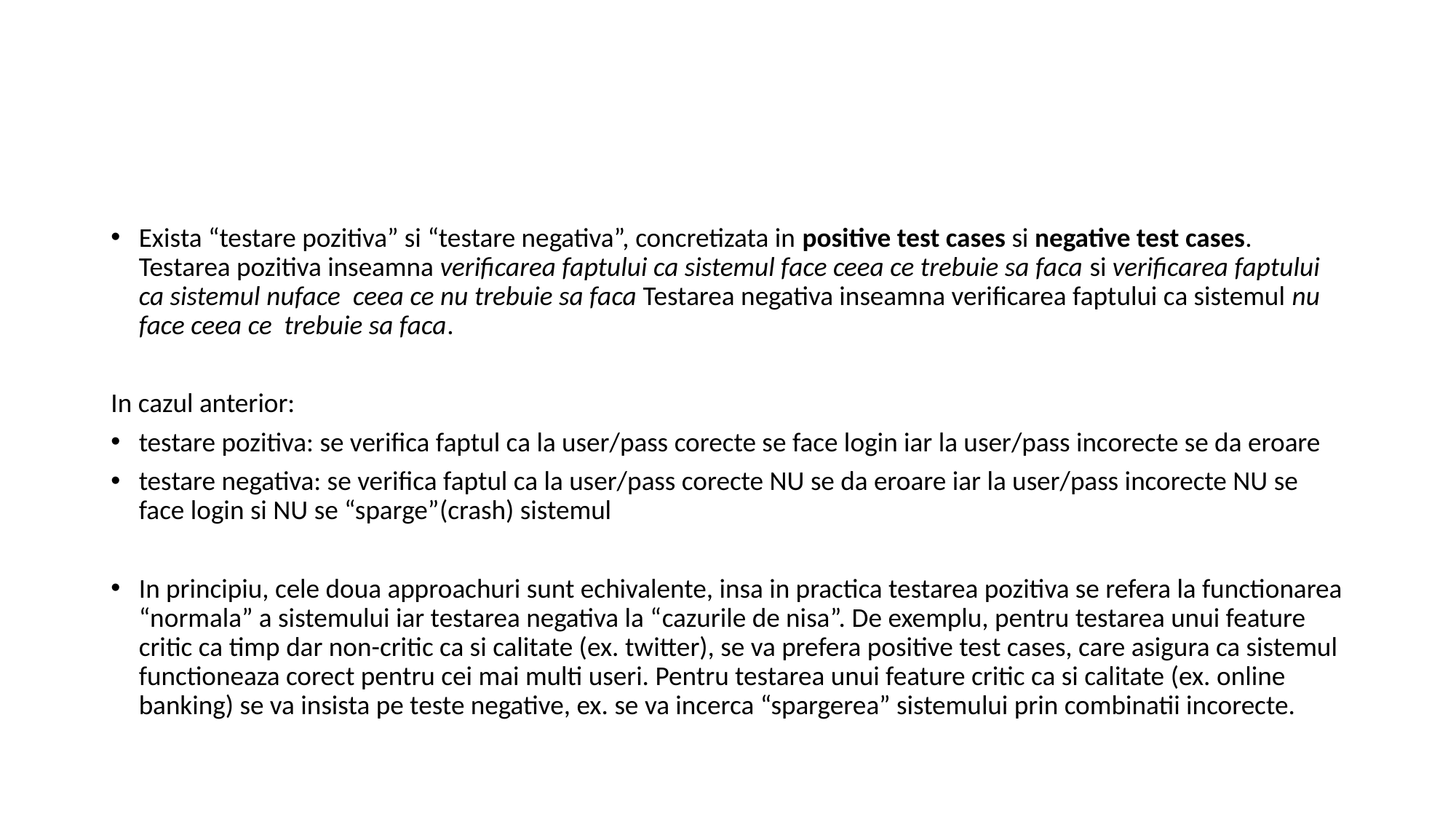

#
Exista “testare pozitiva” si “testare negativa”, concretizata in positive test cases si negative test cases. Testarea pozitiva inseamna verificarea faptului ca sistemul face ceea ce trebuie sa faca si verificarea faptului ca sistemul nuface  ceea ce nu trebuie sa faca Testarea negativa inseamna verificarea faptului ca sistemul nu face ceea ce  trebuie sa faca.

In cazul anterior:
testare pozitiva: se verifica faptul ca la user/pass corecte se face login iar la user/pass incorecte se da eroare
testare negativa: se verifica faptul ca la user/pass corecte NU se da eroare iar la user/pass incorecte NU se face login si NU se “sparge”(crash) sistemul

In principiu, cele doua approachuri sunt echivalente, insa in practica testarea pozitiva se refera la functionarea “normala” a sistemului iar testarea negativa la “cazurile de nisa”. De exemplu, pentru testarea unui feature critic ca timp dar non-critic ca si calitate (ex. twitter), se va prefera positive test cases, care asigura ca sistemul functioneaza corect pentru cei mai multi useri. Pentru testarea unui feature critic ca si calitate (ex. online banking) se va insista pe teste negative, ex. se va incerca “spargerea” sistemului prin combinatii incorecte.